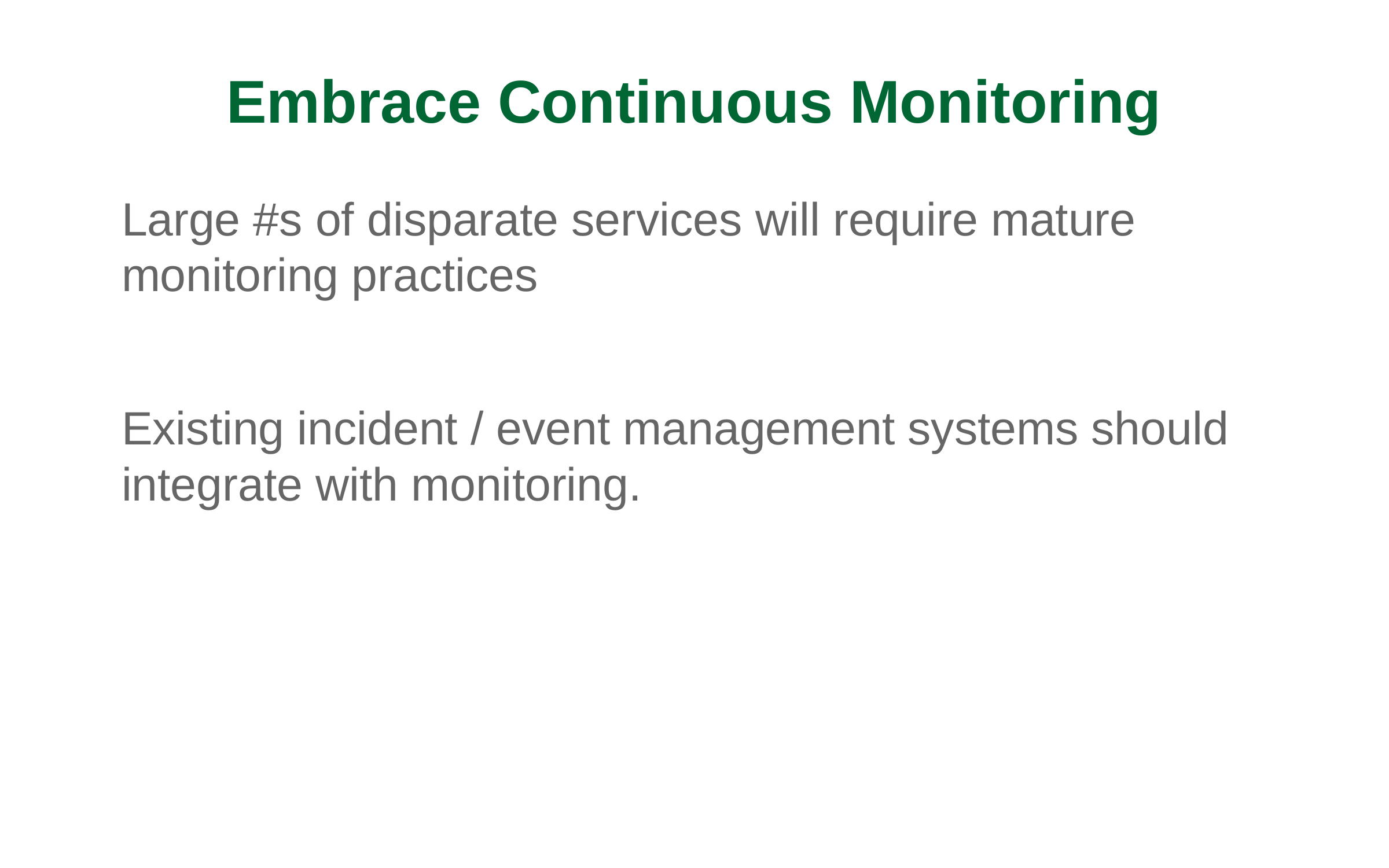

Embrace Continuous Monitoring
Large #s of disparate services will require mature monitoring practices

Existing incident / event management systems should integrate with monitoring.